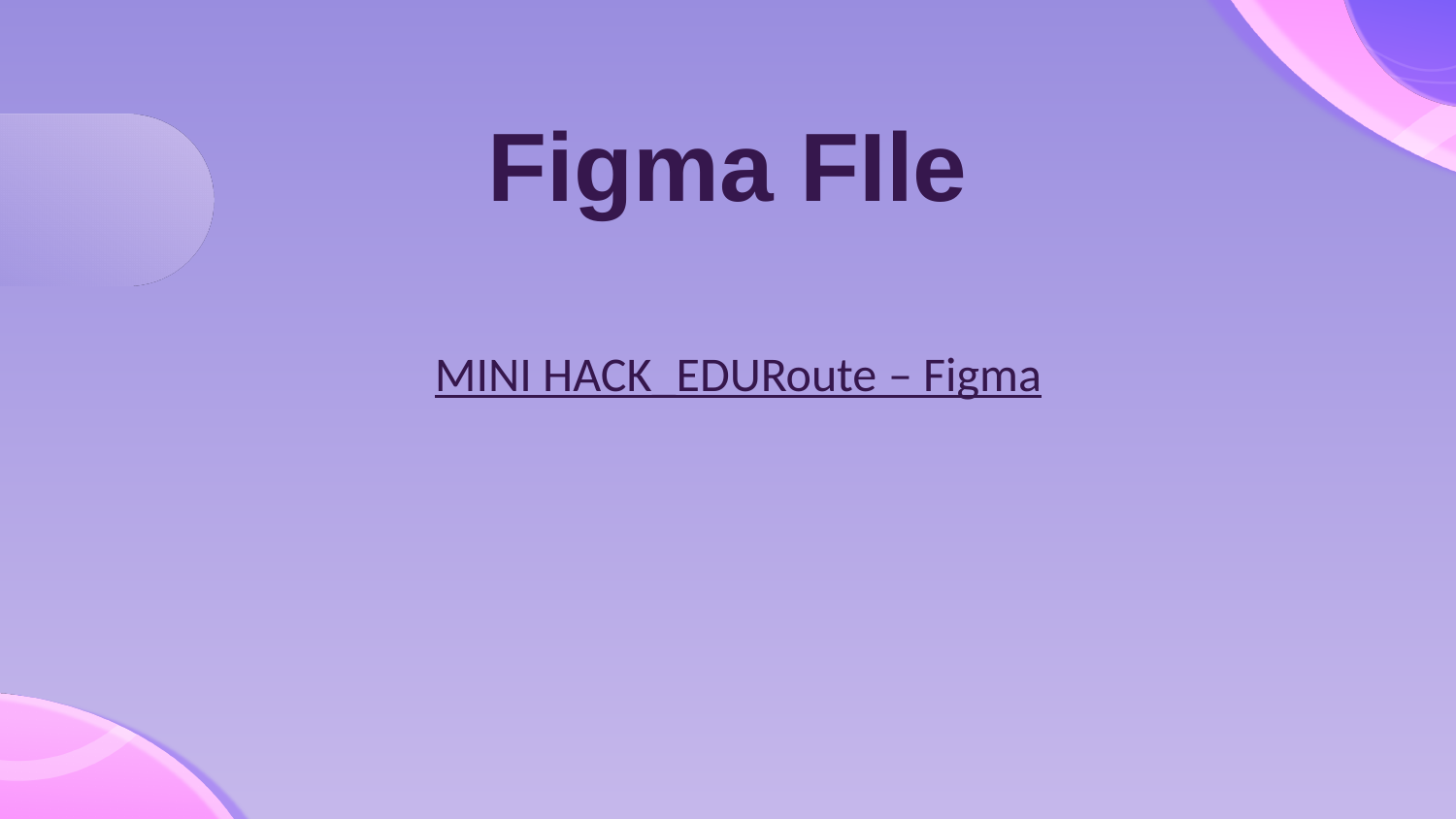

# Figma FIle
MINI HACK_EDURoute – Figma